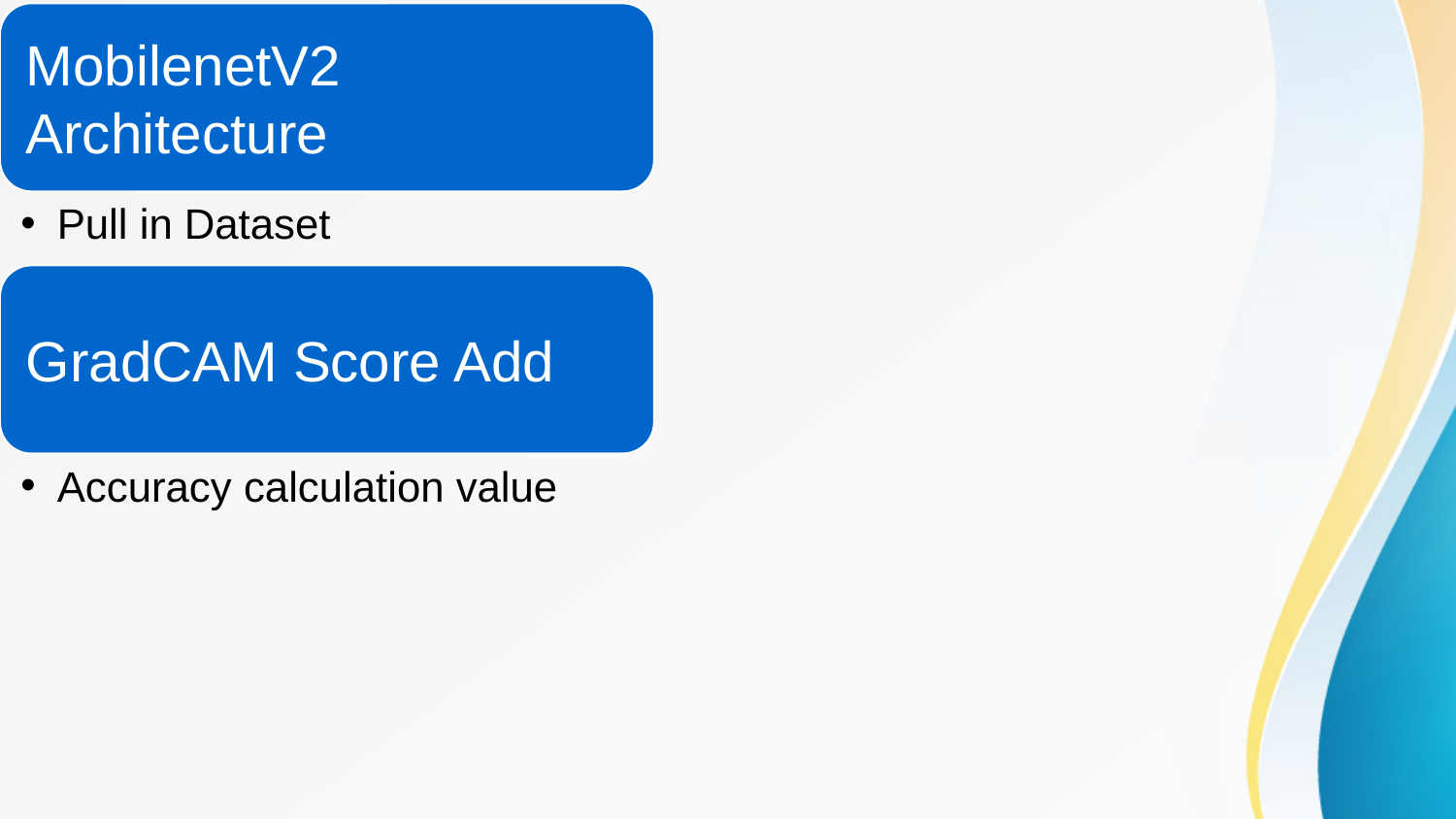

# ML APPROCH
MobilenetV2 Architecture
Pull in Dataset
GradCAM Score Add
Accuracy calculation value
9